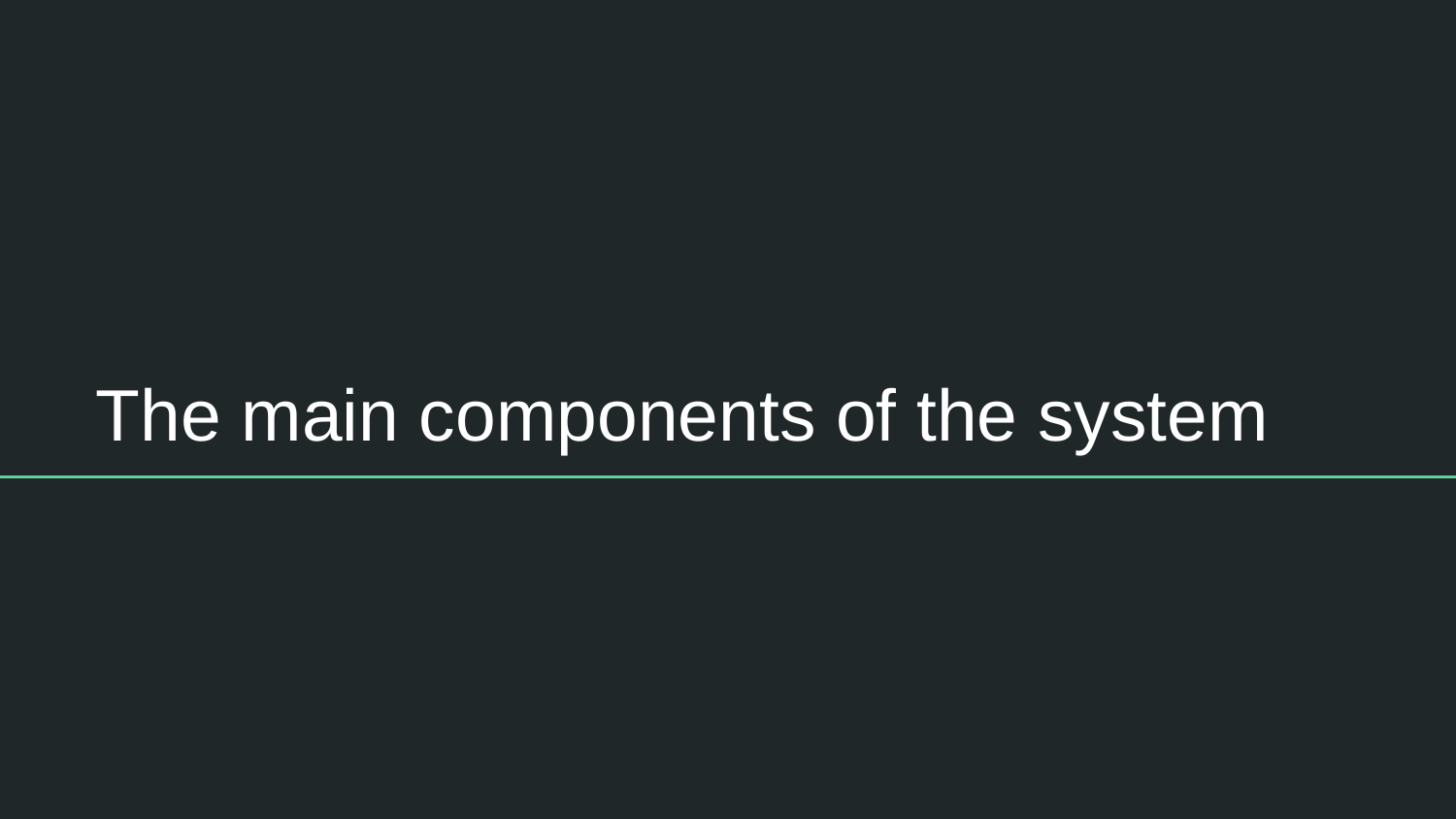

# The main components of the system